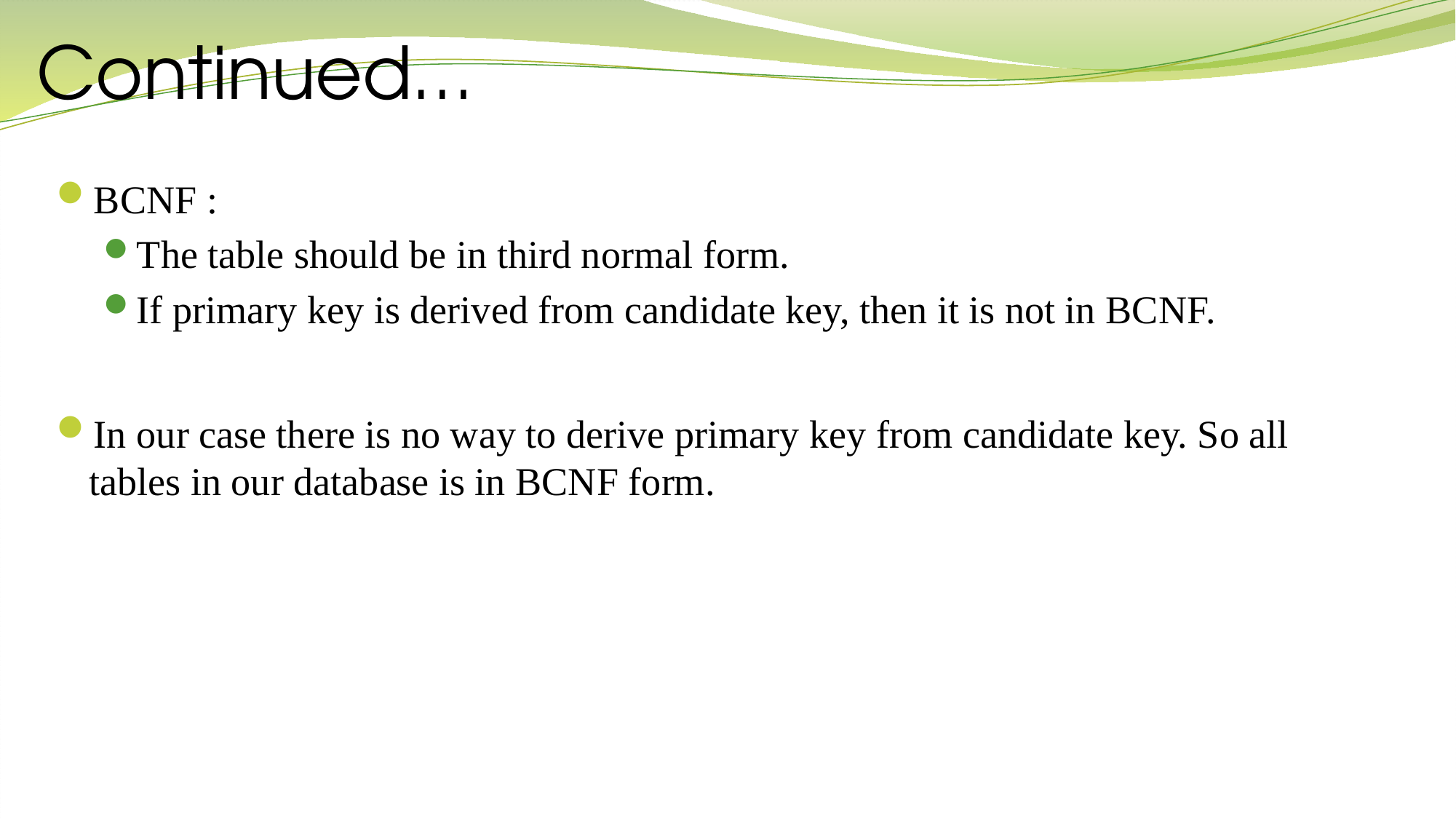

# Continued…
BCNF :
The table should be in third normal form.
If primary key is derived from candidate key, then it is not in BCNF.

In our case there is no way to derive primary key from candidate key. So all tables in our database is in BCNF form.